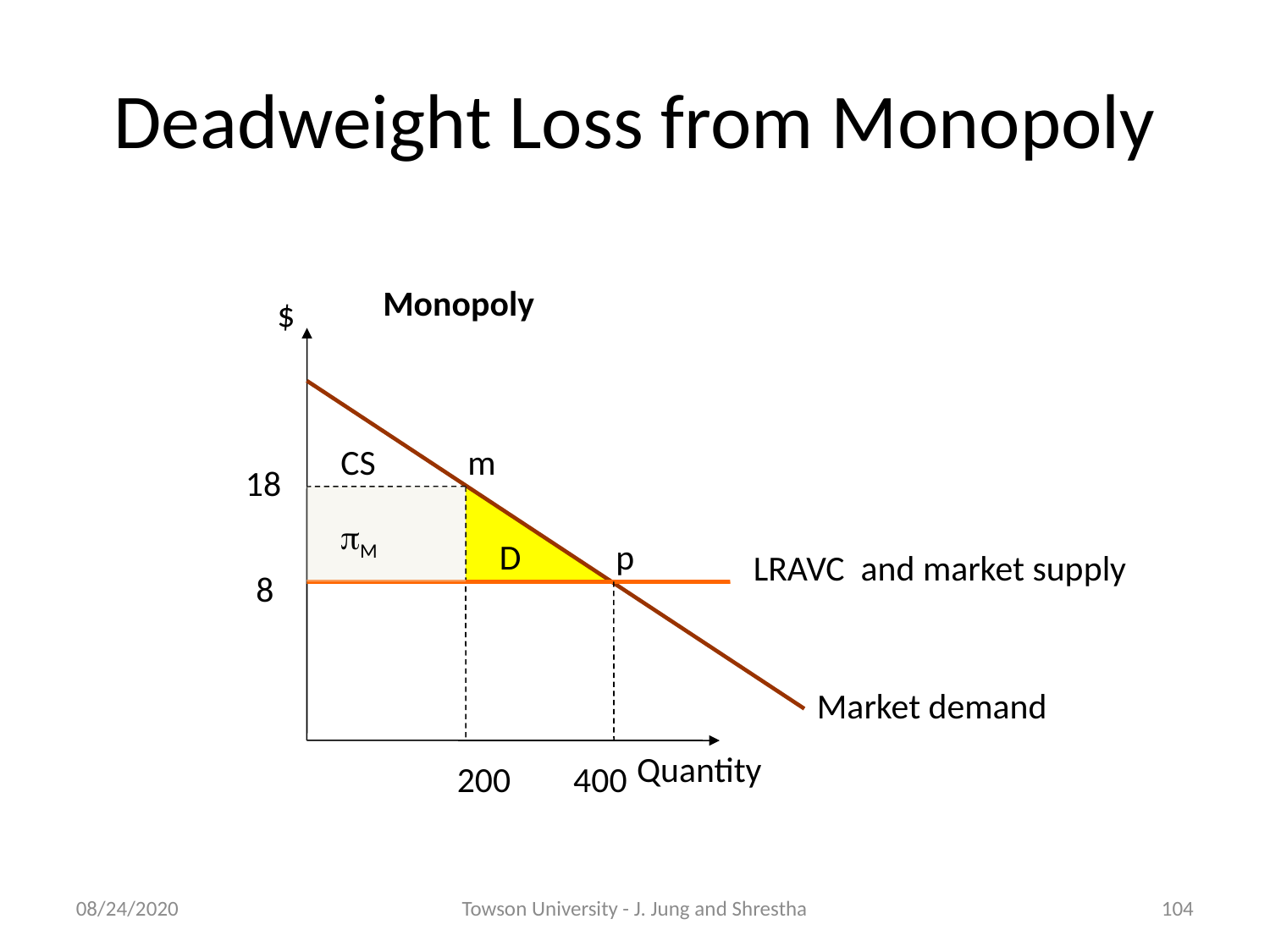

Deadweight Loss from Monopoly
Monopoly
$

CS
m
18

πM
D
p
LRAVC  and market supply
8

Market demand

Quantity
200
400
08/24/2020
Towson University - J. Jung and Shrestha
104